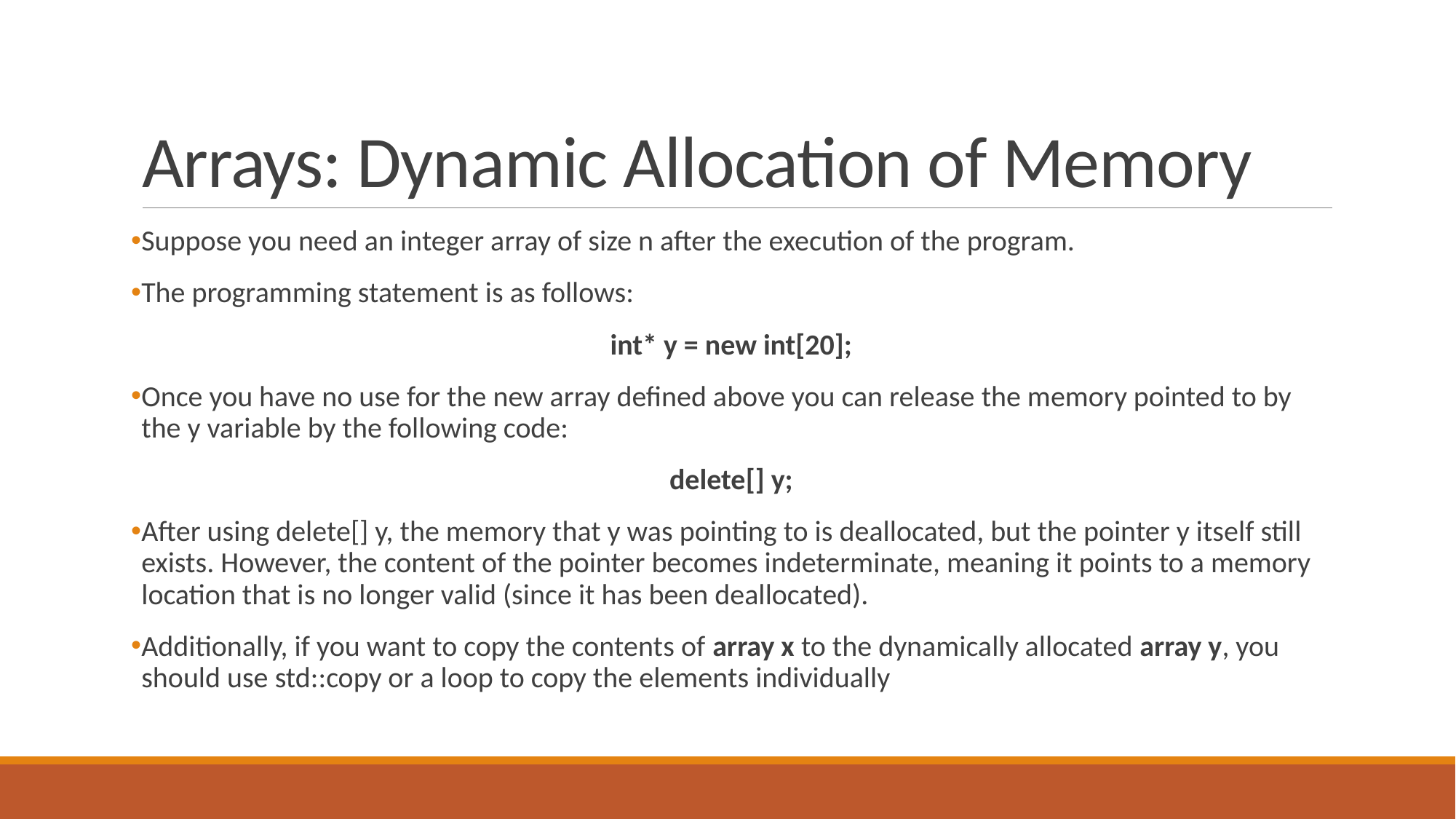

# Arrays: Dynamic Allocation of Memory
Suppose you need an integer array of size n after the execution of the program.
The programming statement is as follows:
int* y = new int[20];
Once you have no use for the new array defined above you can release the memory pointed to by the y variable by the following code:
delete[] y;
After using delete[] y, the memory that y was pointing to is deallocated, but the pointer y itself still exists. However, the content of the pointer becomes indeterminate, meaning it points to a memory location that is no longer valid (since it has been deallocated).
Additionally, if you want to copy the contents of array x to the dynamically allocated array y, you should use std::copy or a loop to copy the elements individually